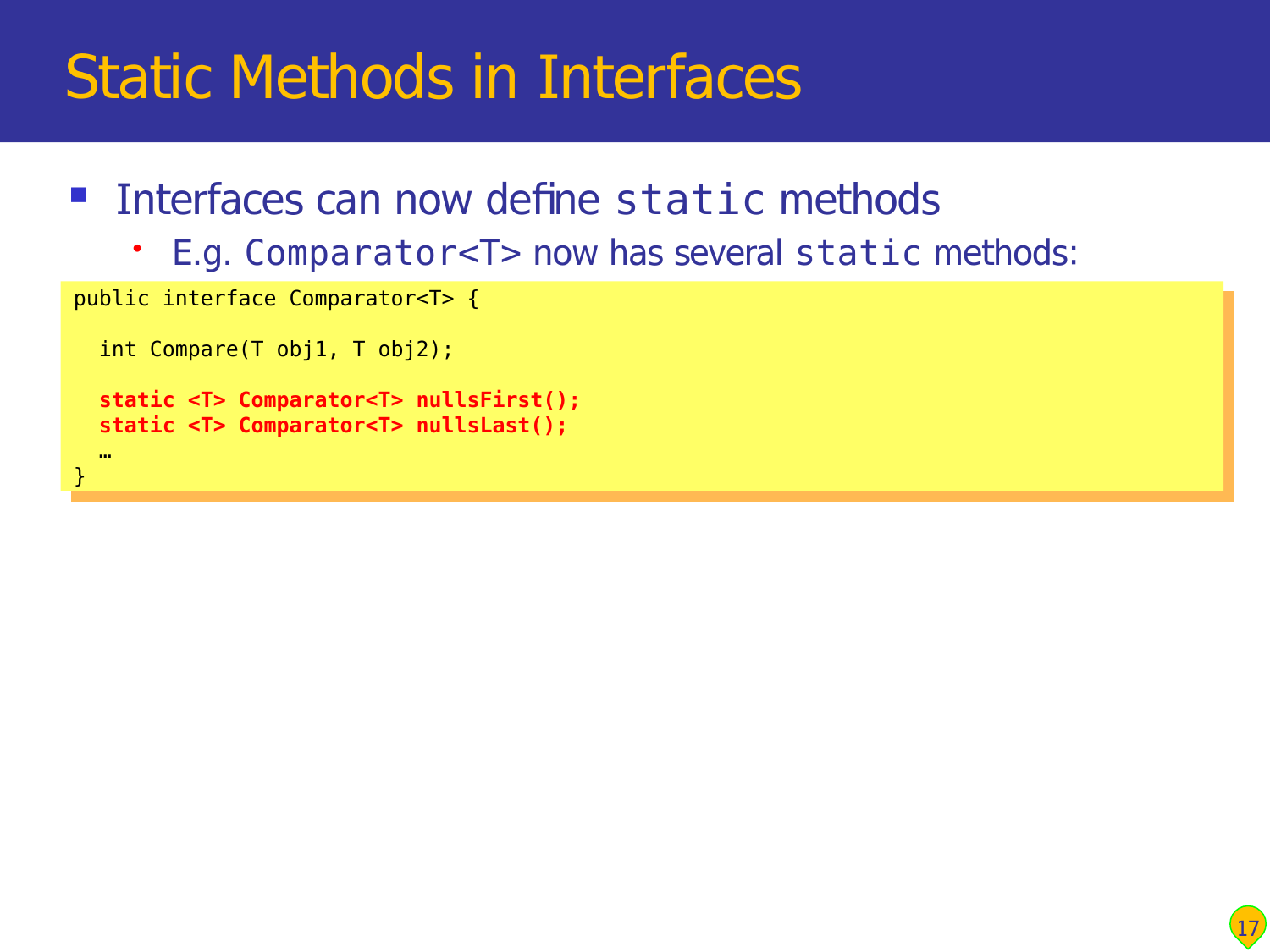

# Static Methods in Interfaces
Interfaces can now define static methods
E.g. Comparator<T> now has several static methods:

public interface Comparator<T> {

  int Compare(T obj1, T obj2);

  static <T> Comparator<T> nullsFirst();
  static <T> Comparator<T> nullsLast();
  …
}
17